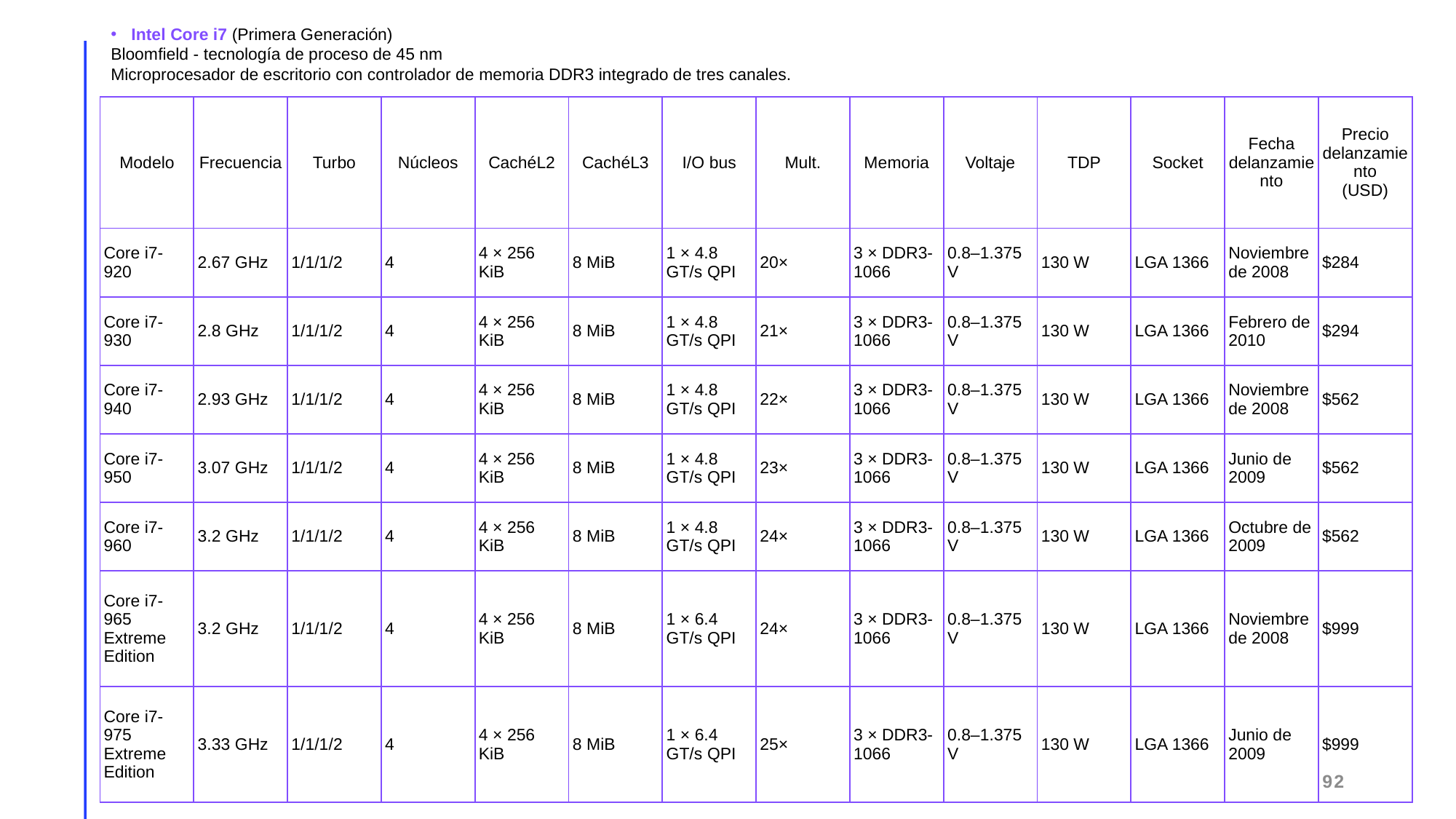

Intel Core i7 (Primera Generación)
Bloomfield - tecnología de proceso de 45 nm
Microprocesador de escritorio con controlador de memoria DDR3 integrado de tres canales.
| Modelo | Frecuencia | Turbo | Núcleos | CachéL2 | CachéL3 | I/O bus | Mult. | Memoria | Voltaje | TDP | Socket | Fecha delanzamiento | Precio delanzamiento (USD) |
| --- | --- | --- | --- | --- | --- | --- | --- | --- | --- | --- | --- | --- | --- |
| Core i7-920 | 2.67 GHz | 1/1/1/2 | 4 | 4 × 256 KiB | 8 MiB | 1 × 4.8 GT/s QPI | 20× | 3 × DDR3-1066 | 0.8–1.375 V | 130 W | LGA 1366 | Noviembre de 2008 | $284 |
| Core i7-930 | 2.8 GHz | 1/1/1/2 | 4 | 4 × 256 KiB | 8 MiB | 1 × 4.8 GT/s QPI | 21× | 3 × DDR3-1066 | 0.8–1.375 V | 130 W | LGA 1366 | Febrero de 2010 | $294 |
| Core i7-940 | 2.93 GHz | 1/1/1/2 | 4 | 4 × 256 KiB | 8 MiB | 1 × 4.8 GT/s QPI | 22× | 3 × DDR3-1066 | 0.8–1.375 V | 130 W | LGA 1366 | Noviembre de 2008 | $562 |
| Core i7-950 | 3.07 GHz | 1/1/1/2 | 4 | 4 × 256 KiB | 8 MiB | 1 × 4.8 GT/s QPI | 23× | 3 × DDR3-1066 | 0.8–1.375 V | 130 W | LGA 1366 | Junio de 2009 | $562 |
| Core i7-960 | 3.2 GHz | 1/1/1/2 | 4 | 4 × 256 KiB | 8 MiB | 1 × 4.8 GT/s QPI | 24× | 3 × DDR3-1066 | 0.8–1.375 V | 130 W | LGA 1366 | Octubre de 2009 | $562 |
| Core i7-965 Extreme Edition | 3.2 GHz | 1/1/1/2 | 4 | 4 × 256 KiB | 8 MiB | 1 × 6.4 GT/s QPI | 24× | 3 × DDR3-1066 | 0.8–1.375 V | 130 W | LGA 1366 | Noviembre de 2008 | $999 |
| Core i7-975 Extreme Edition | 3.33 GHz | 1/1/1/2 | 4 | 4 × 256 KiB | 8 MiB | 1 × 6.4 GT/s QPI | 25× | 3 × DDR3-1066 | 0.8–1.375 V | 130 W | LGA 1366 | Junio de 2009 | $999 |
92